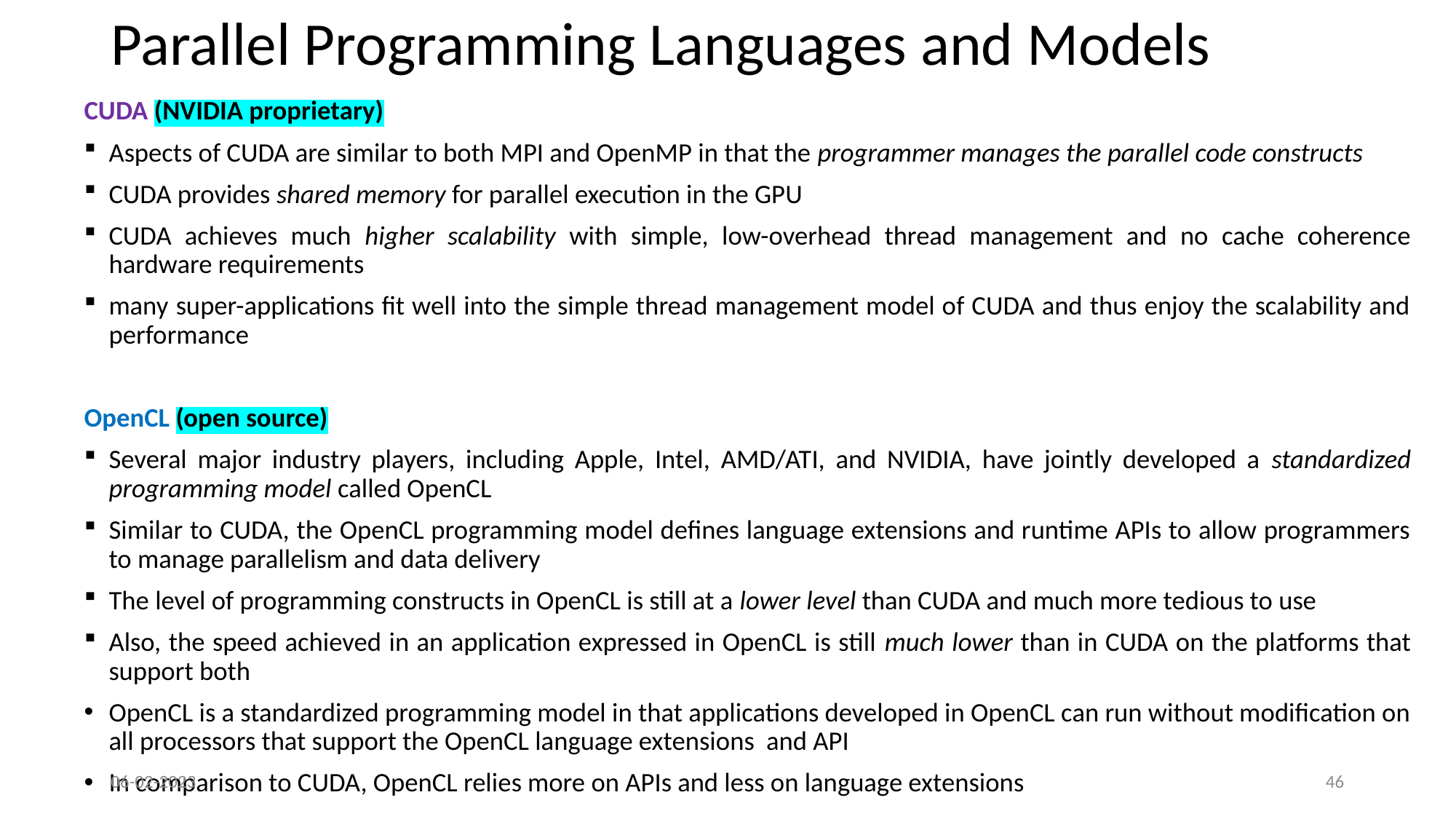

# Parallel Programming Languages and Models
CUDA (NVIDIA proprietary)
Aspects of CUDA are similar to both MPI and OpenMP in that the programmer manages the parallel code constructs
CUDA provides shared memory for parallel execution in the GPU
CUDA achieves much higher scalability with simple, low-overhead thread management and no cache coherence hardware requirements
many super-applications fit well into the simple thread management model of CUDA and thus enjoy the scalability and performance

OpenCL (open source)
Several major industry players, including Apple, Intel, AMD/ATI, and NVIDIA, have jointly developed a standardized programming model called OpenCL
Similar to CUDA, the OpenCL programming model defines language extensions and runtime APIs to allow programmers to manage parallelism and data delivery
The level of programming constructs in OpenCL is still at a lower level than CUDA and much more tedious to use
Also, the speed achieved in an application expressed in OpenCL is still much lower than in CUDA on the platforms that support both
OpenCL is a standardized programming model in that applications developed in OpenCL can run without modification on all processors that support the OpenCL language extensions  and API
In comparison to CUDA, OpenCL relies more on APIs and less on language extensions

06-02-2023
46